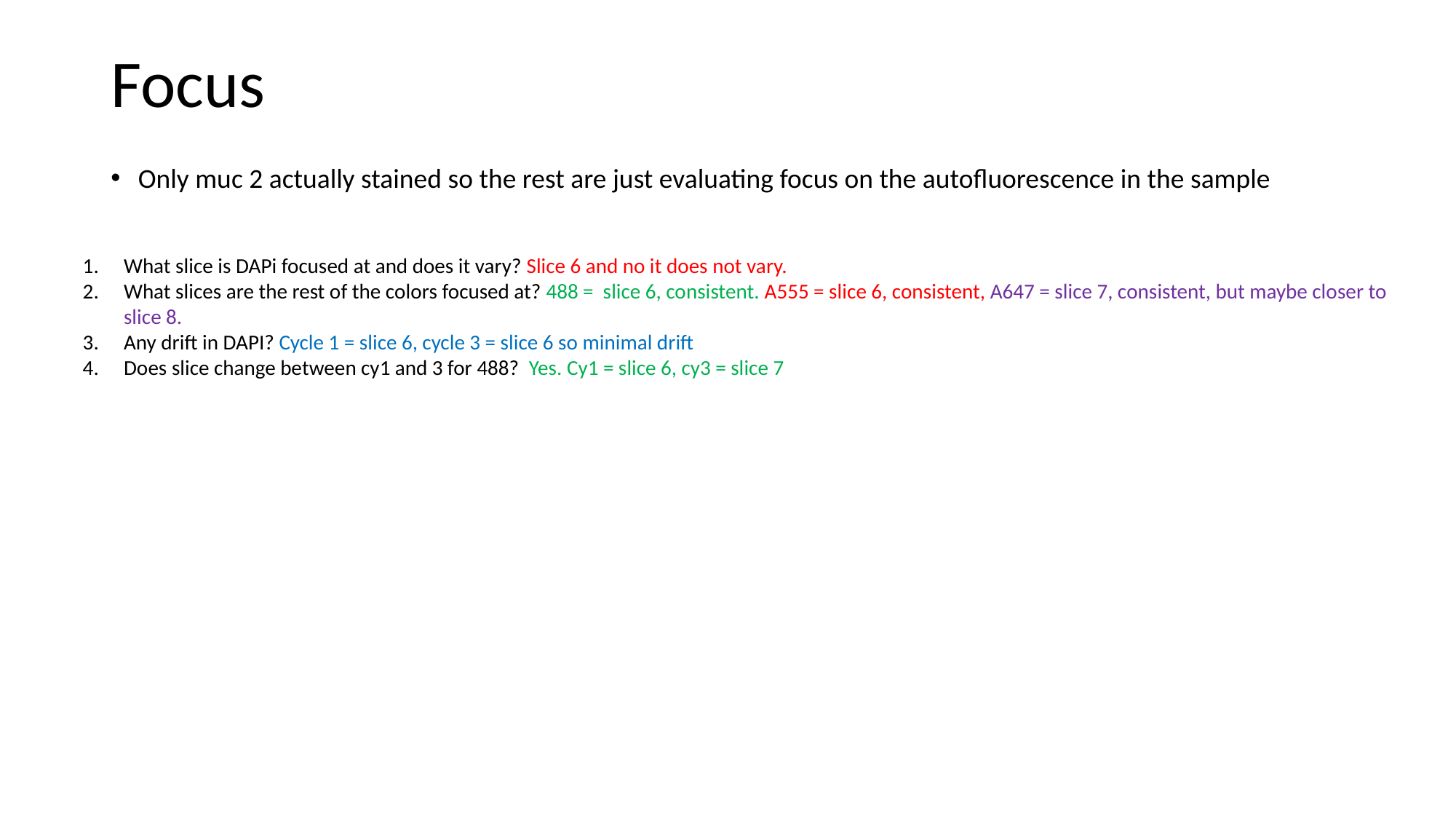

# Focus
Only muc 2 actually stained so the rest are just evaluating focus on the autofluorescence in the sample
What slice is DAPi focused at and does it vary? Slice 6 and no it does not vary.
What slices are the rest of the colors focused at? 488 =  slice 6, consistent. A555 = slice 6, consistent, A647 = slice 7, consistent, but maybe closer to slice 8.
Any drift in DAPI? Cycle 1 = slice 6, cycle 3 = slice 6 so minimal drift
Does slice change between cy1 and 3 for 488?  Yes. Cy1 = slice 6, cy3 = slice 7